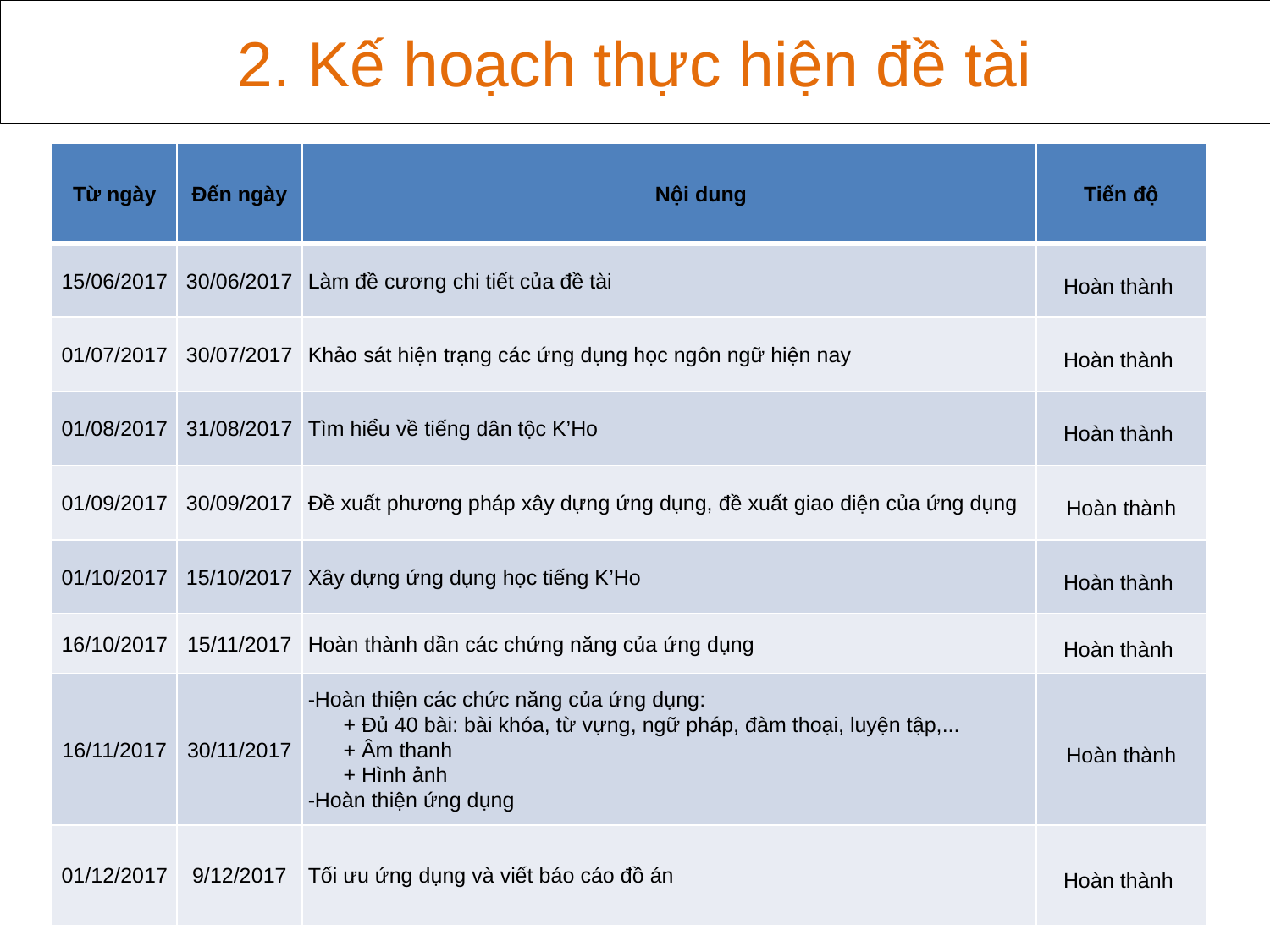

2. Kế hoạch thực hiện đề tài
| Từ ngày | Đến ngày | Nội dung | Tiến độ |
| --- | --- | --- | --- |
| 15/06/2017 | 30/06/2017 | Làm đề cương chi tiết của đề tài | Hoàn thành |
| 01/07/2017 | 30/07/2017 | Khảo sát hiện trạng các ứng dụng học ngôn ngữ hiện nay | Hoàn thành |
| 01/08/2017 | 31/08/2017 | Tìm hiểu về tiếng dân tộc K’Ho | Hoàn thành |
| 01/09/2017 | 30/09/2017 | Đề xuất phương pháp xây dựng ứng dụng, đề xuất giao diện của ứng dụng | Hoàn thành |
| 01/10/2017 | 15/10/2017 | Xây dựng ứng dụng học tiếng K’Ho | Hoàn thành |
| 16/10/2017 | 15/11/2017 | Hoàn thành dần các chứng năng của ứng dụng | Hoàn thành |
| 16/11/2017 | 30/11/2017 | -Hoàn thiện các chức năng của ứng dụng: + Đủ 40 bài: bài khóa, từ vựng, ngữ pháp, đàm thoại, luyện tập,... + Âm thanh + Hình ảnh -Hoàn thiện ứng dụng | Hoàn thành |
| 01/12/2017 | 9/12/2017 | Tối ưu ứng dụng và viết báo cáo đồ án | Hoàn thành |
10/13/2017

6